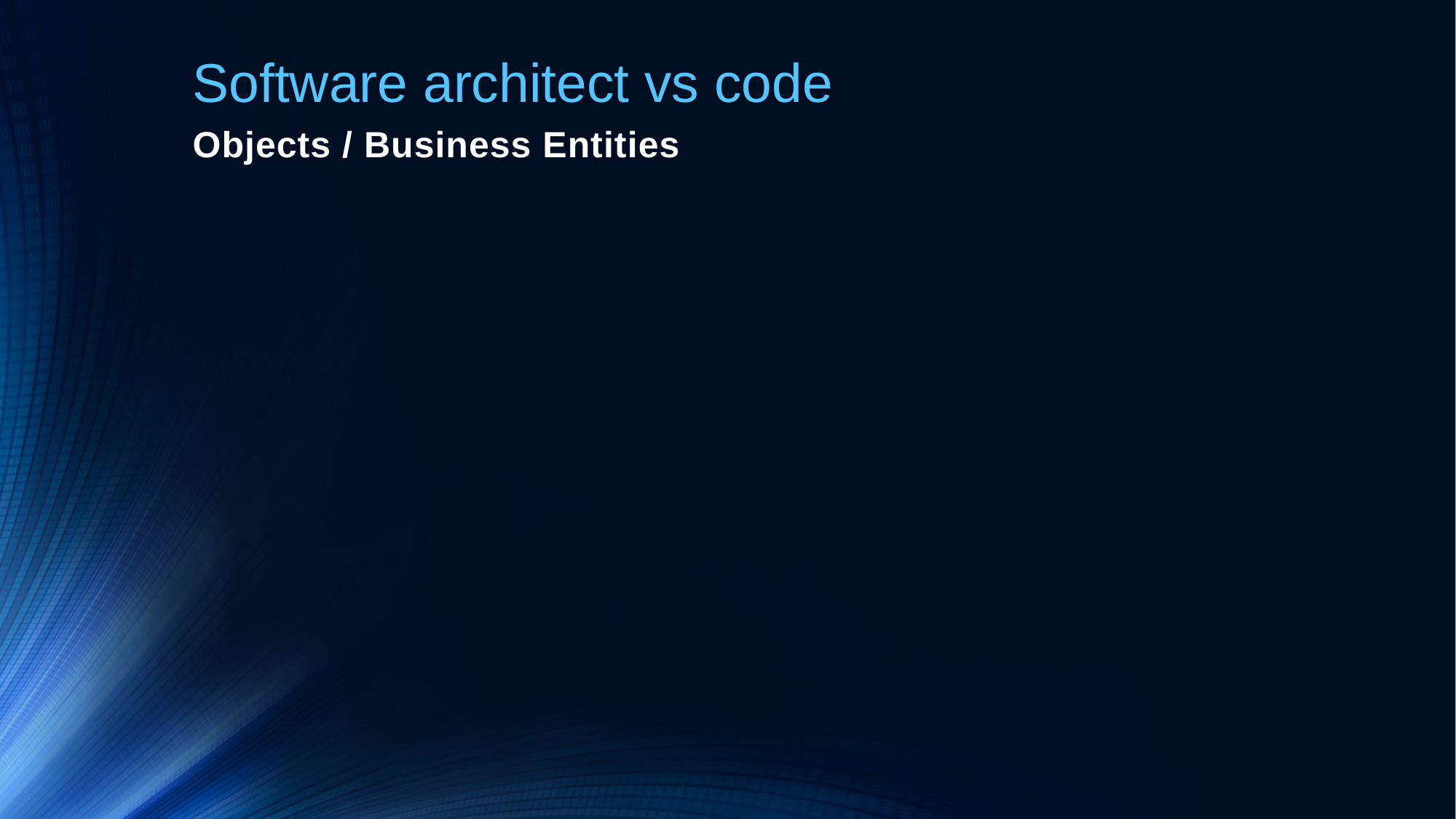

# Software architect vs code
Objects / Business Entities